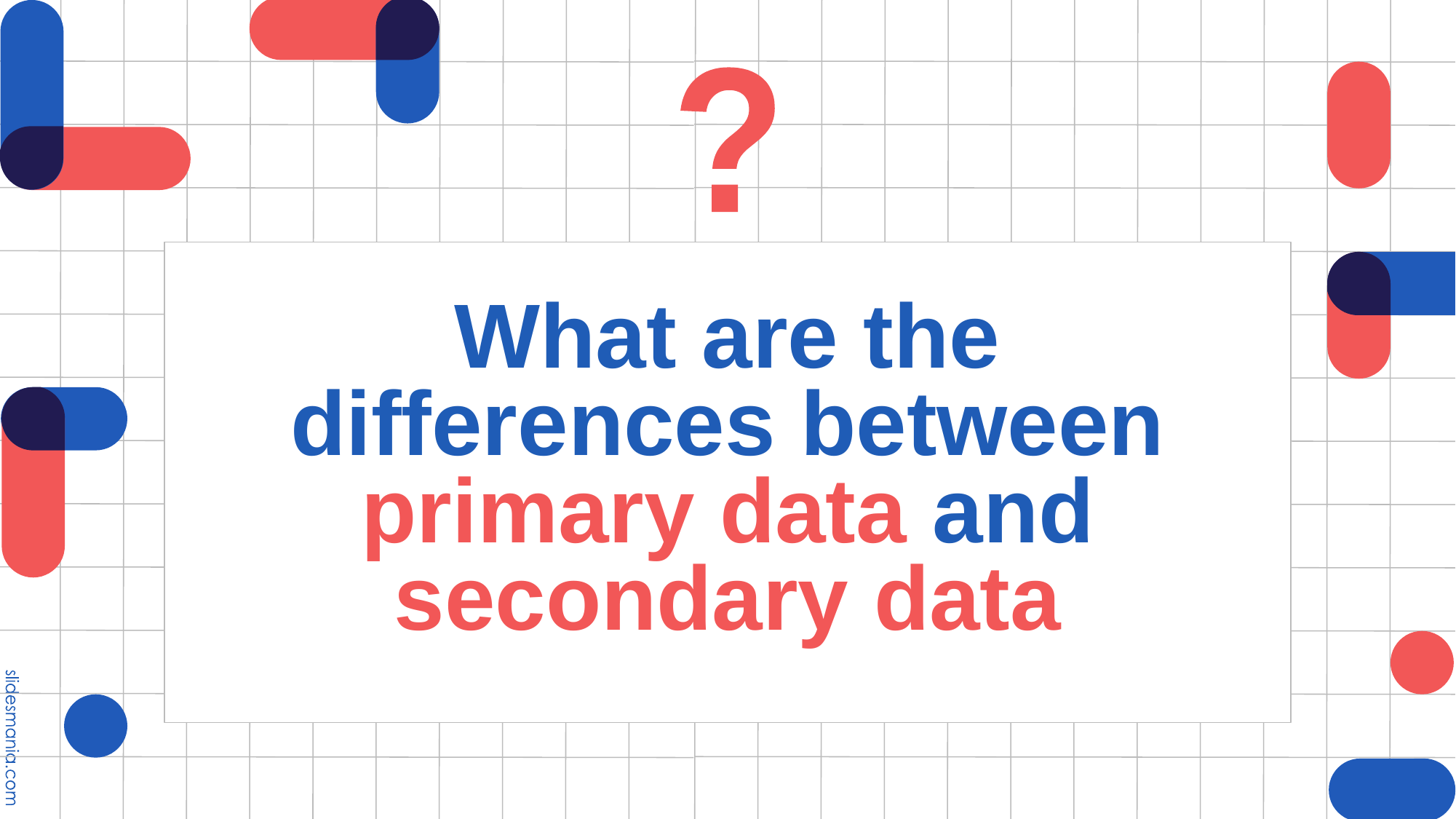

?
# What are the differences between primary data and secondary data